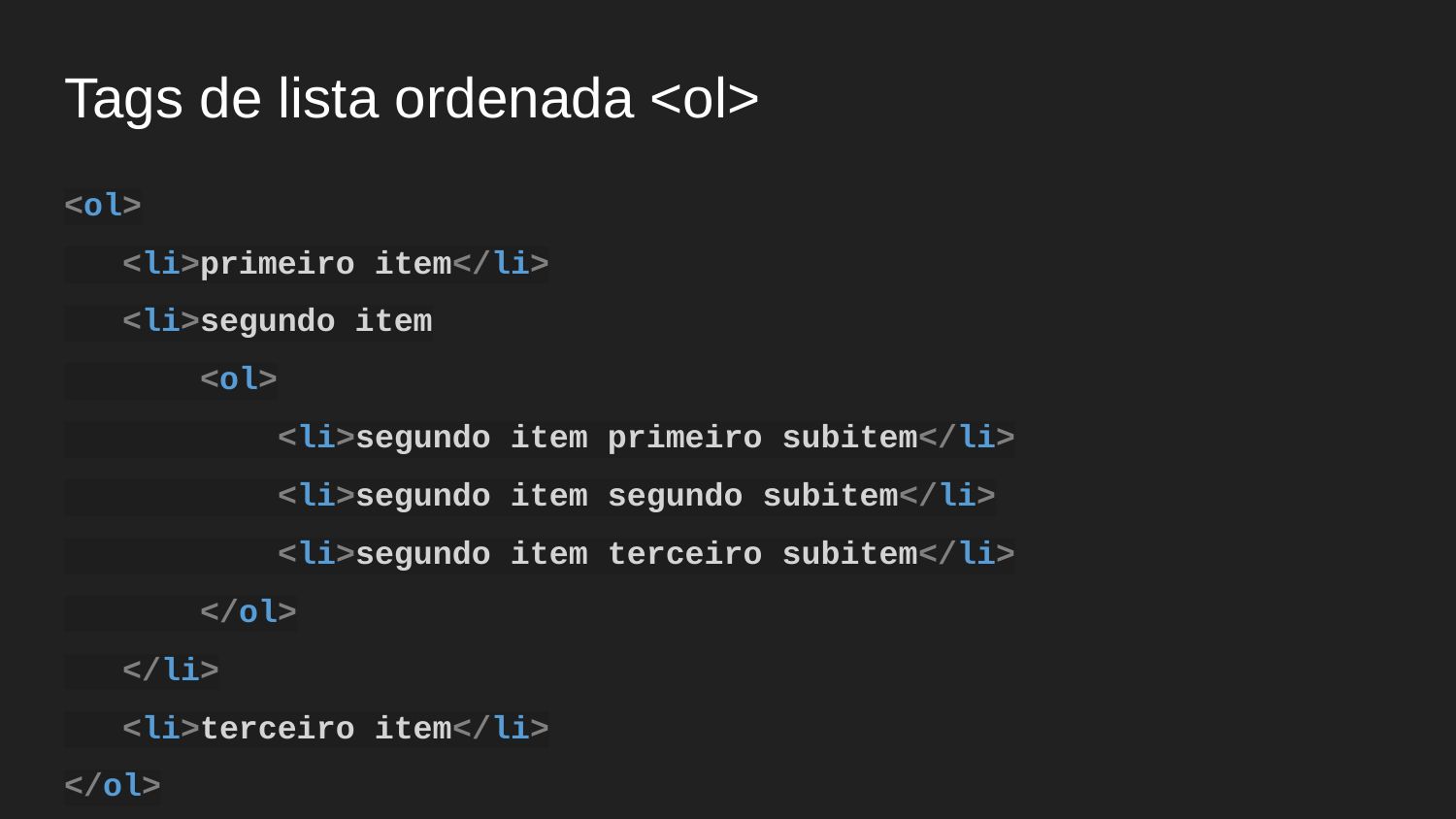

Tags de lista ordenada <ol>
<ol>
   <li>primeiro item</li>
   <li>segundo item
       <ol>
           <li>segundo item primeiro subitem</li>
           <li>segundo item segundo subitem</li>
           <li>segundo item terceiro subitem</li>
       </ol>
   </li>
   <li>terceiro item</li>
</ol>